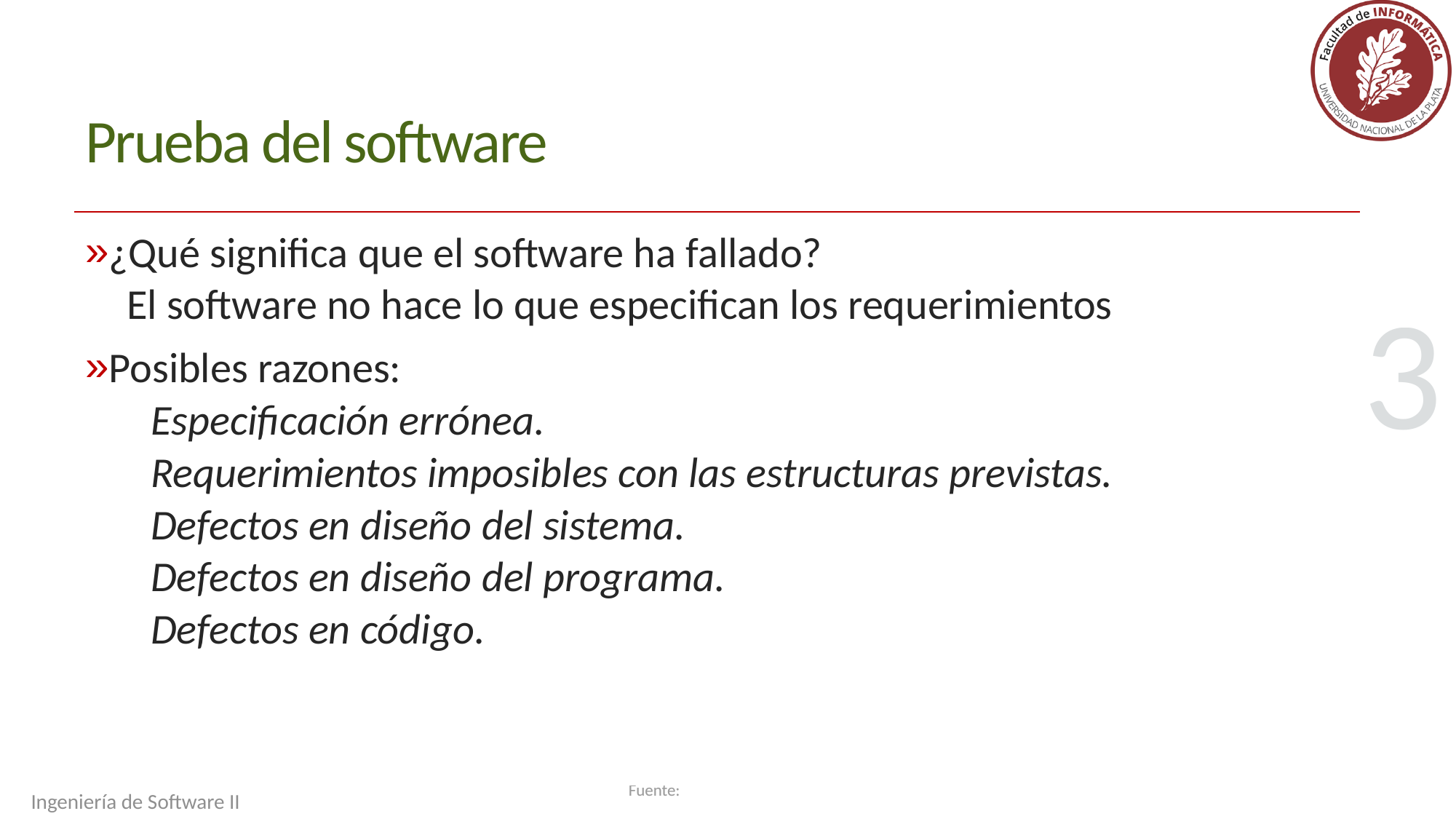

# Prueba del software
¿Qué significa que el software ha fallado?
El software no hace lo que especifican los requerimientos
Posibles razones:
Especificación errónea.
Requerimientos imposibles con las estructuras previstas.
Defectos en diseño del sistema.
Defectos en diseño del programa.
Defectos en código.

3

Ingeniería de Software II